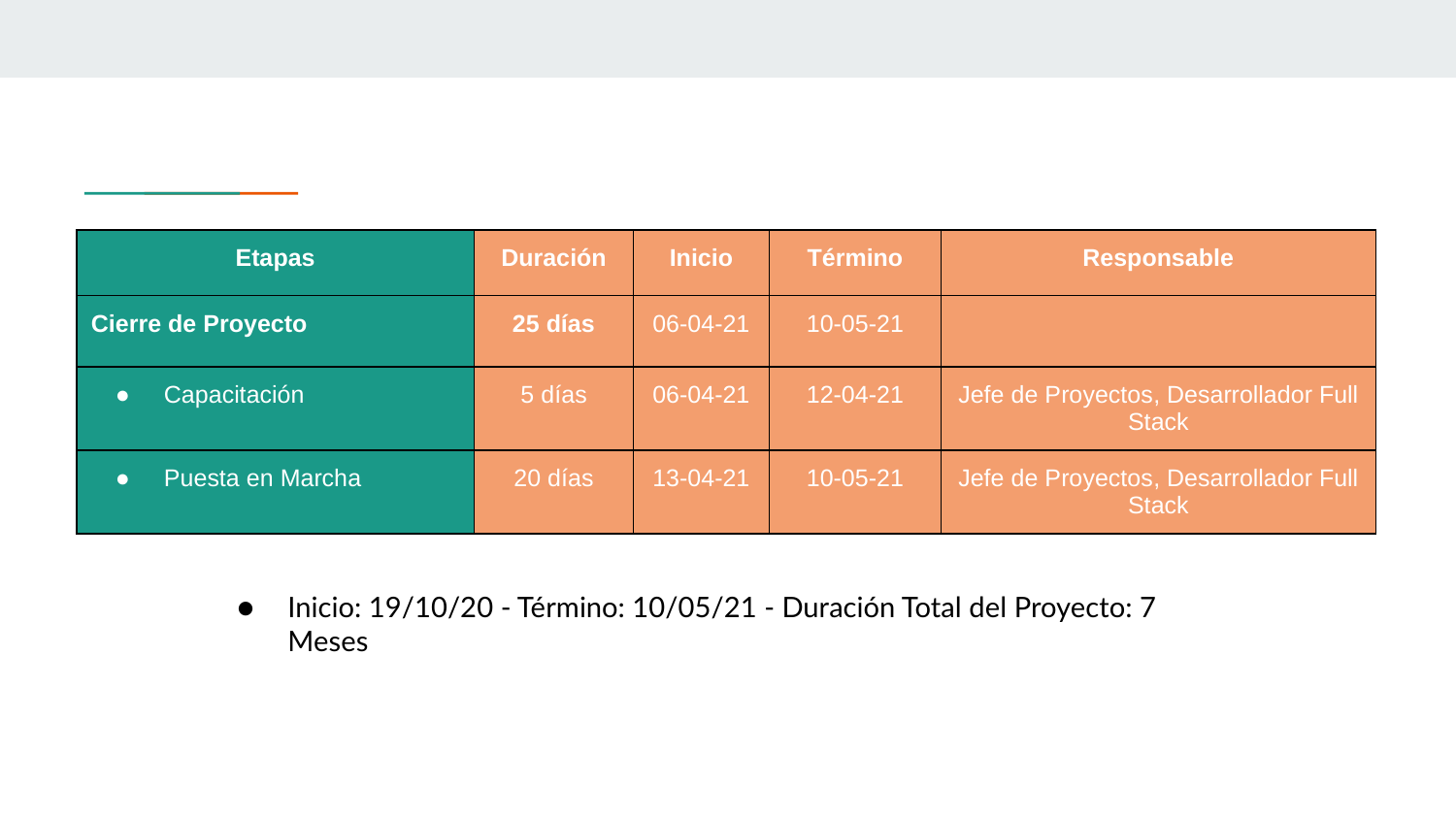

| Etapas | Duración | Inicio | Término | Responsable |
| --- | --- | --- | --- | --- |
| Cierre de Proyecto | 25 días | 06-04-21 | 10-05-21 |  |
| Capacitación | 5 días | 06-04-21 | 12-04-21 | Jefe de Proyectos, Desarrollador Full Stack |
| Puesta en Marcha | 20 días | 13-04-21 | 10-05-21 | Jefe de Proyectos, Desarrollador Full Stack |
Inicio: 19/10/20 - Término: 10/05/21 - Duración Total del Proyecto: 7 Meses